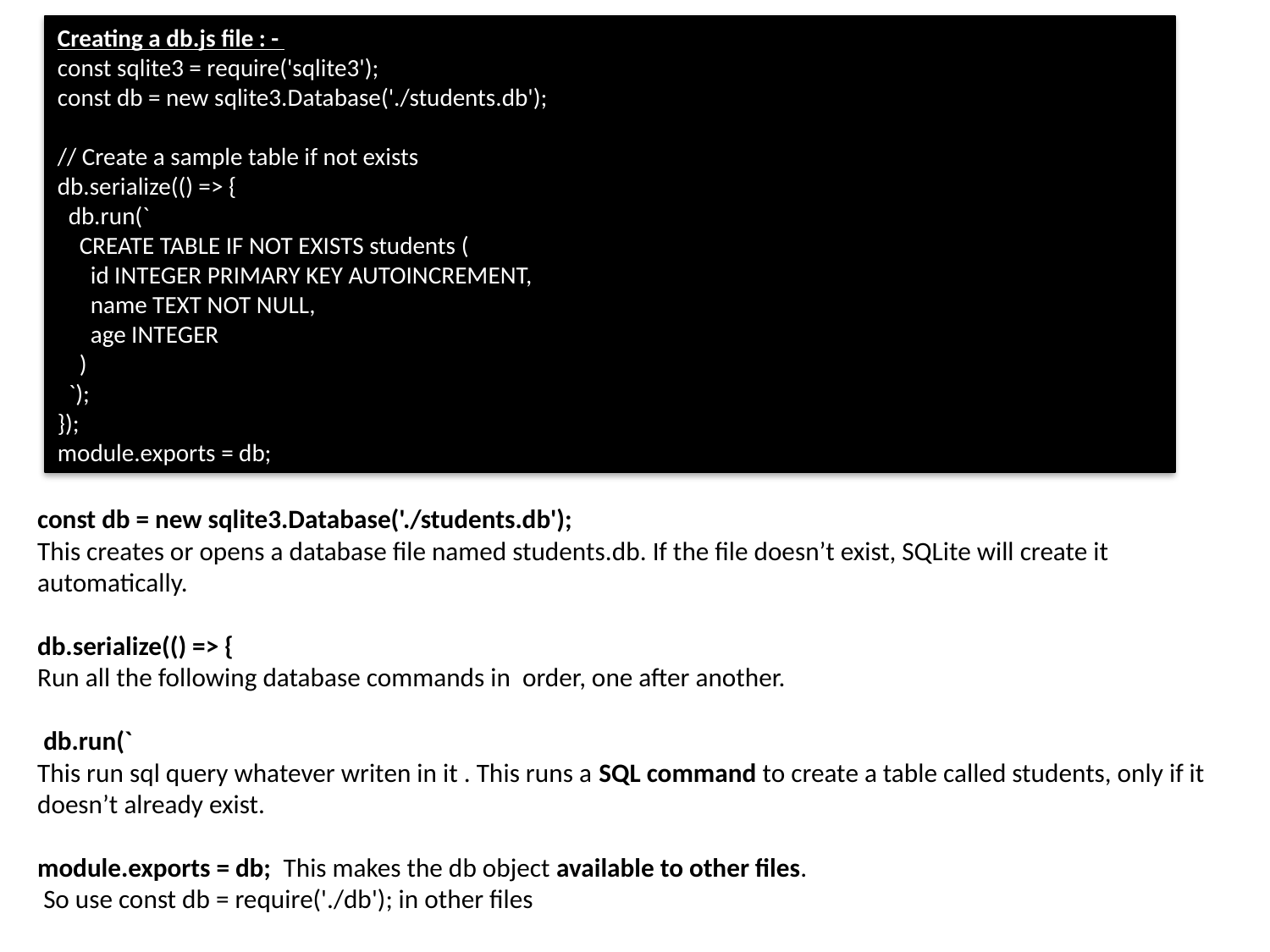

Creating a db.js file : -
const sqlite3 = require('sqlite3');
const db = new sqlite3.Database('./students.db');

// Create a sample table if not exists
db.serialize(() => {
  db.run(`
    CREATE TABLE IF NOT EXISTS students (
      id INTEGER PRIMARY KEY AUTOINCREMENT,
      name TEXT NOT NULL,
      age INTEGER
    )
  `);
});
module.exports = db;
const db = new sqlite3.Database('./students.db');
This creates or opens a database file named students.db. If the file doesn’t exist, SQLite will create it automatically.

db.serialize(() => {
Run all the following database commands in  order, one after another.

 db.run(`
This run sql query whatever writen in it . This runs a SQL command to create a table called students, only if it doesn’t already exist.

module.exports = db;  This makes the db object available to other files.
 So use const db = require('./db'); in other files